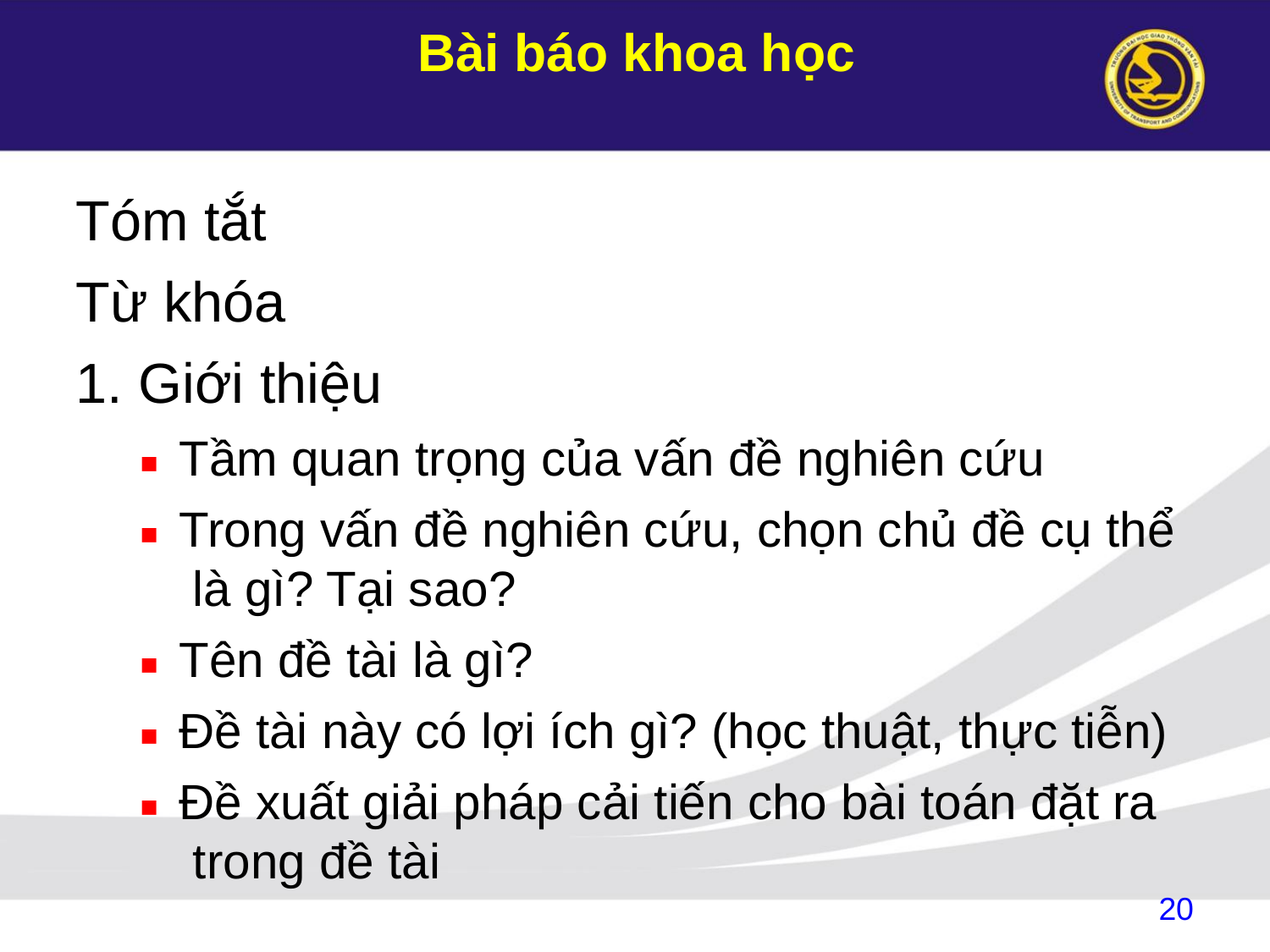

# Bài báo khoa học
Tóm tắt  Từ khóa
Giới thiệu
Tầm quan trọng của vấn đề nghiên cứu
Trong vấn đề nghiên cứu, chọn chủ đề cụ thể  là gì? Tại sao?
Tên đề tài là gì?
Đề tài này có lợi ích gì? (học thuật, thực tiễn)
Đề xuất giải pháp cải tiến cho bài toán đặt ra  trong đề tài
20